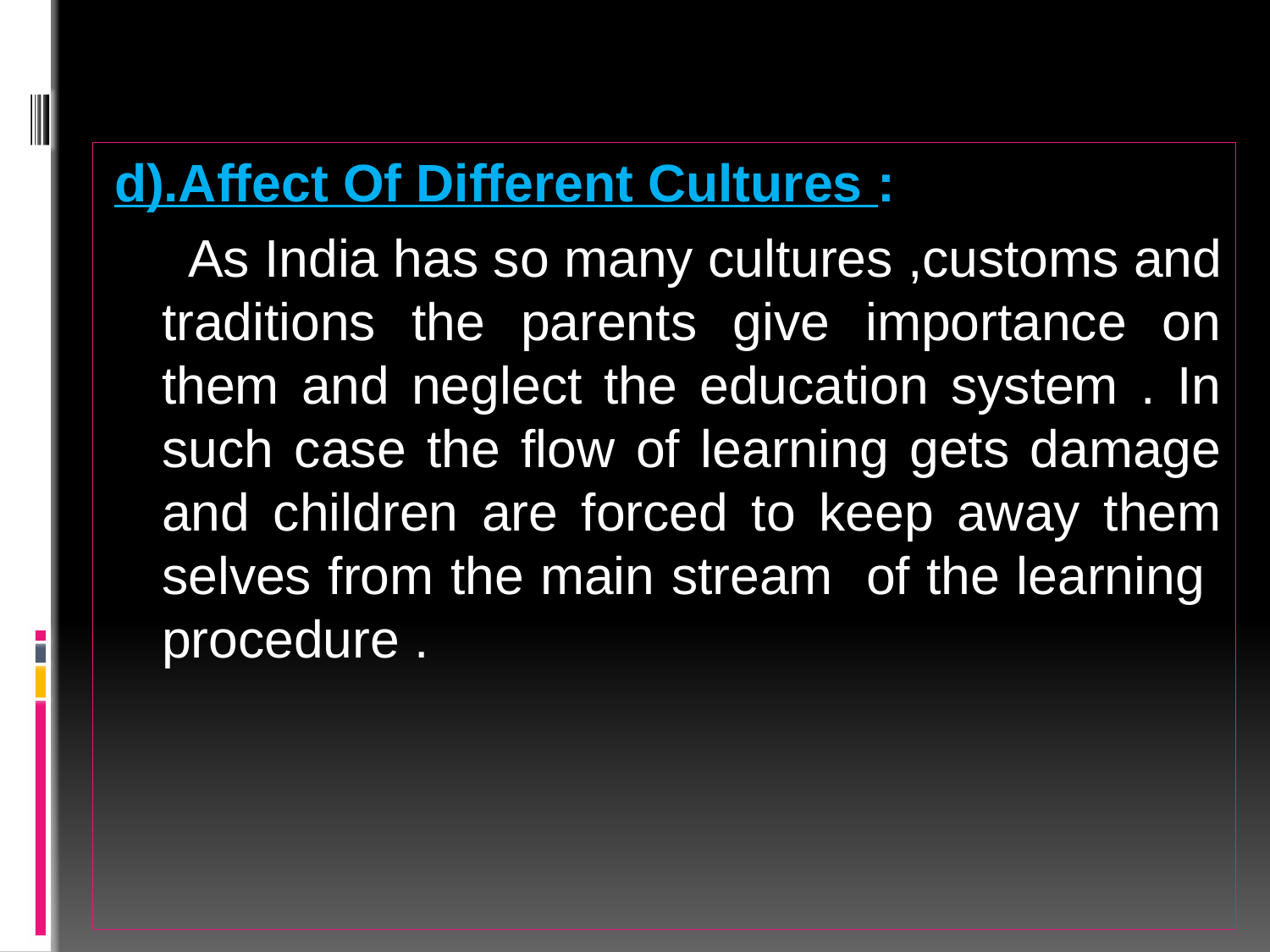

d).Affect Of Different Cultures :
     As India has so many cultures ,customs and traditions the parents give importance on them and neglect the education system . In such case the flow of learning gets damage and children are forced to keep away them selves from the main stream  of the learning  procedure .